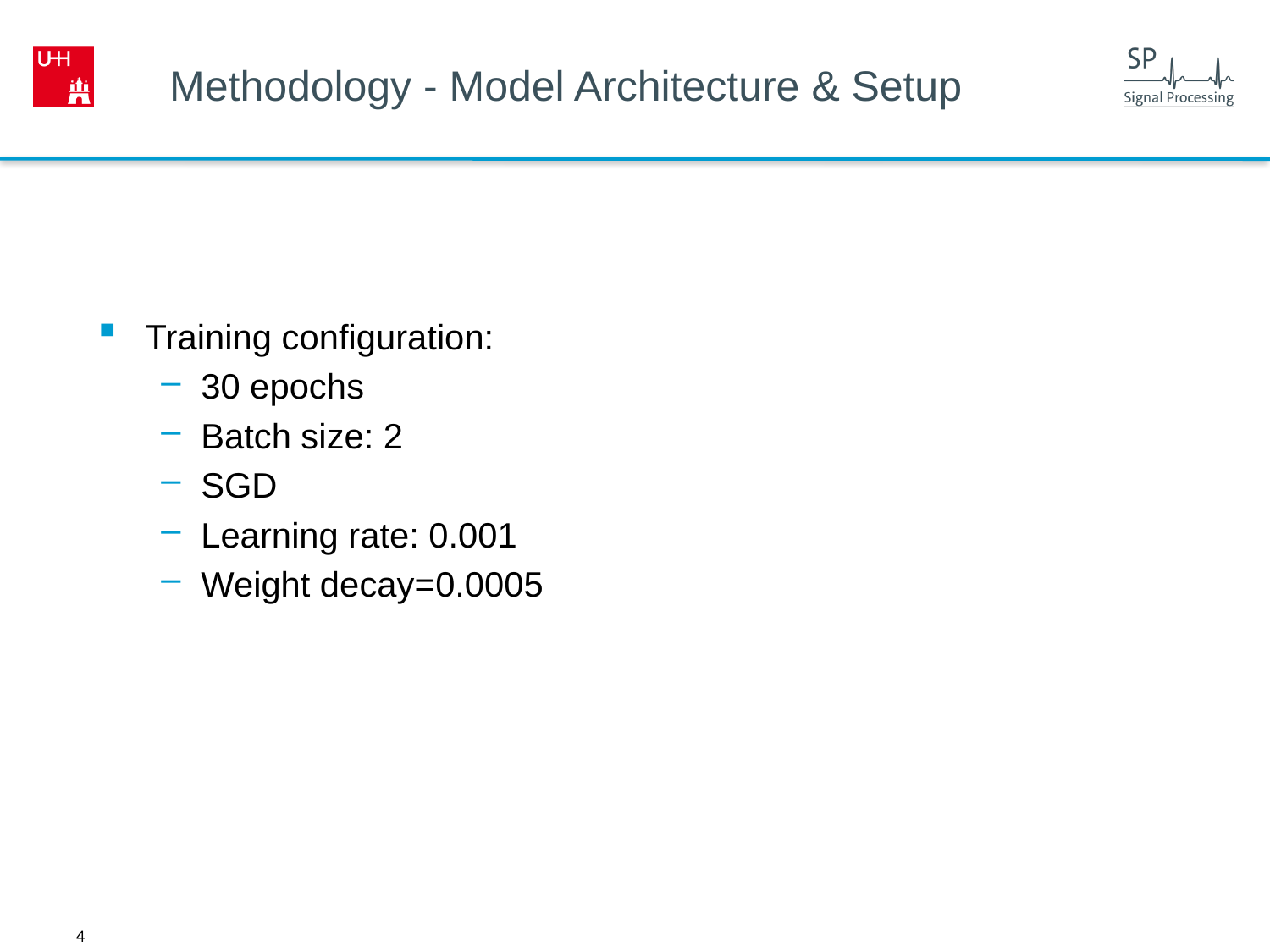

# Methodology - Model Architecture & Setup

Training configuration:
30 epochs
Batch size: 2
SGD
Learning rate: 0.001
Weight decay=0.0005